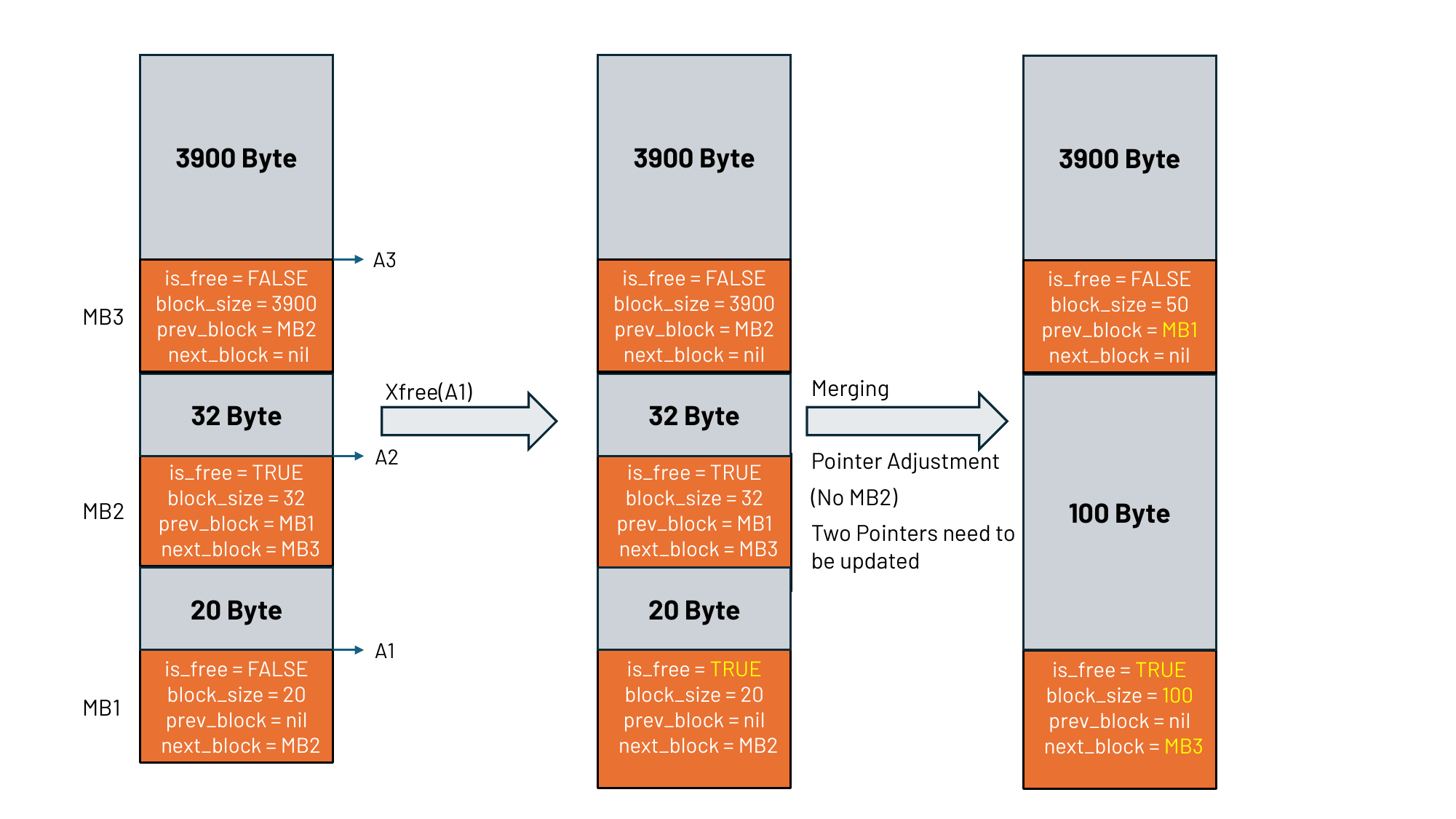

3900 Byte
is_free = FALSE
block_size = 20
prev_block = nil
  next_block = MB2
is_free = TRUE
block_size = 32
prev_block = MB1
  next_block = MB3
20 Byte
is_free = FALSE
block_size = 3900
prev_block = MB2
  next_block = nil
32 Byte
3900 Byte
is_free = TRUE
block_size = 20
prev_block = nil
  next_block = MB2
is_free = TRUE
block_size = 32
prev_block = MB1
  next_block = MB3
20 Byte
is_free = FALSE
block_size = 3900
prev_block = MB2
  next_block = nil
32 Byte
3900 Byte
is_free = TRUE
block_size = 100
prev_block = nil
  next_block = MB3
is_free = FALSE
block_size = 50
prev_block = MB1
  next_block = nil
100 Byte
A3
MB3
Merging

Pointer Adjustment
(No MB2)
Two Pointers need to be updated

Xfree(A1)

A2
MB2
A1
MB1